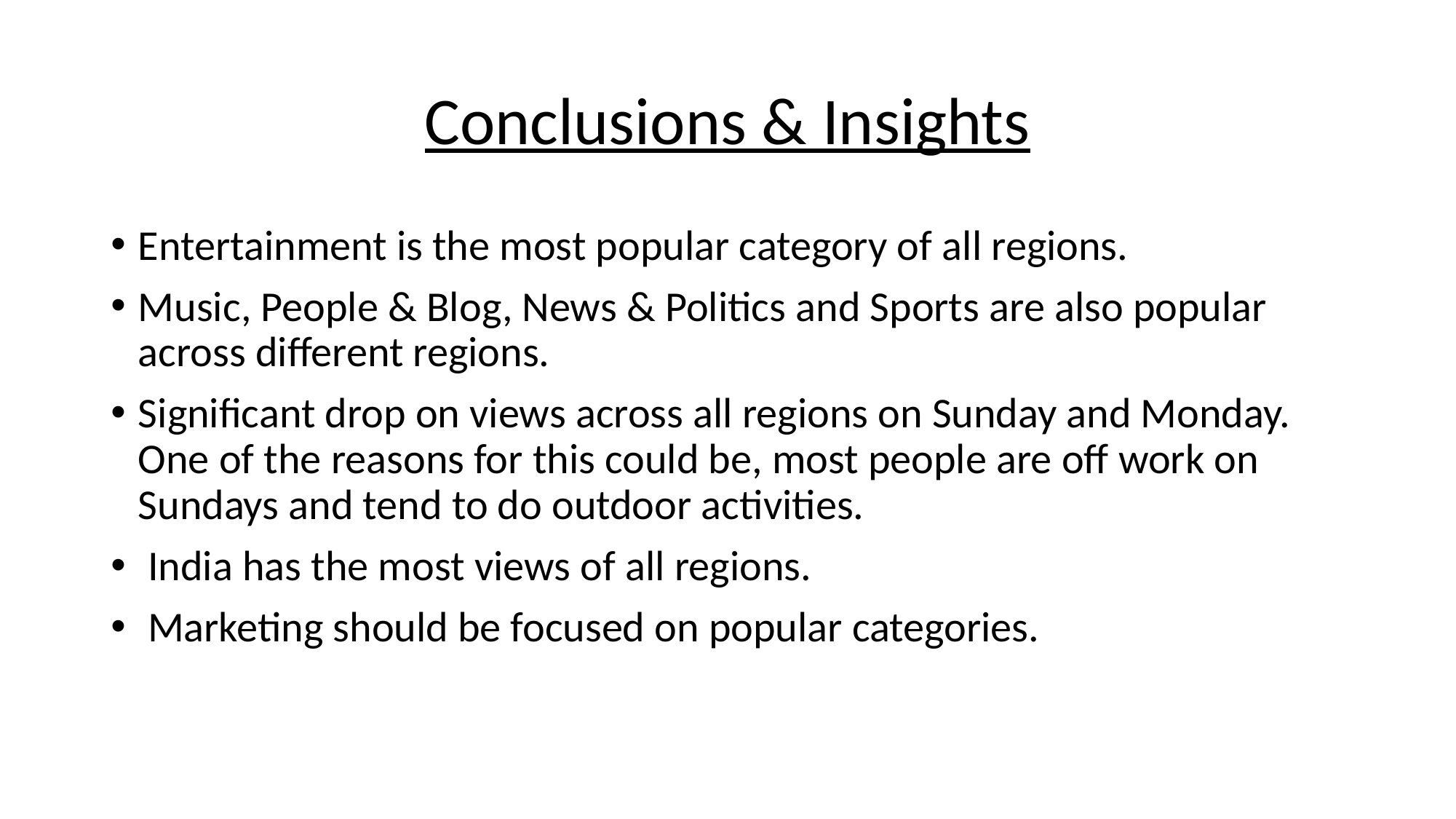

# Conclusions & Insights
Entertainment is the most popular category of all regions.
Music, People & Blog, News & Politics and Sports are also popular across different regions.
Significant drop on views across all regions on Sunday and Monday. One of the reasons for this could be, most people are off work on Sundays and tend to do outdoor activities.
 India has the most views of all regions.
 Marketing should be focused on popular categories.